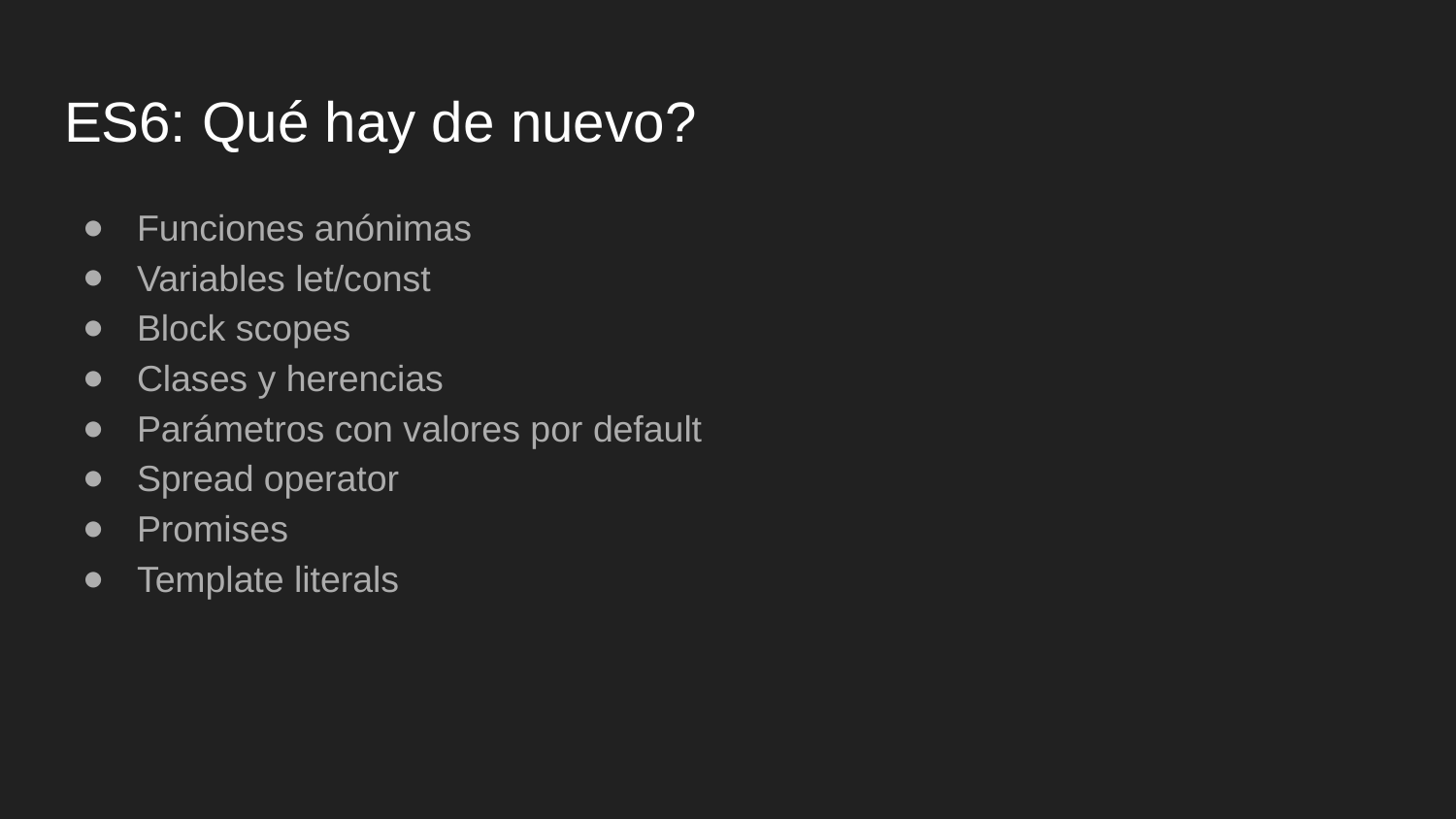

# ES6: Qué hay de nuevo?
Funciones anónimas
Variables let/const
Block scopes
Clases y herencias
Parámetros con valores por default
Spread operator
Promises
Template literals